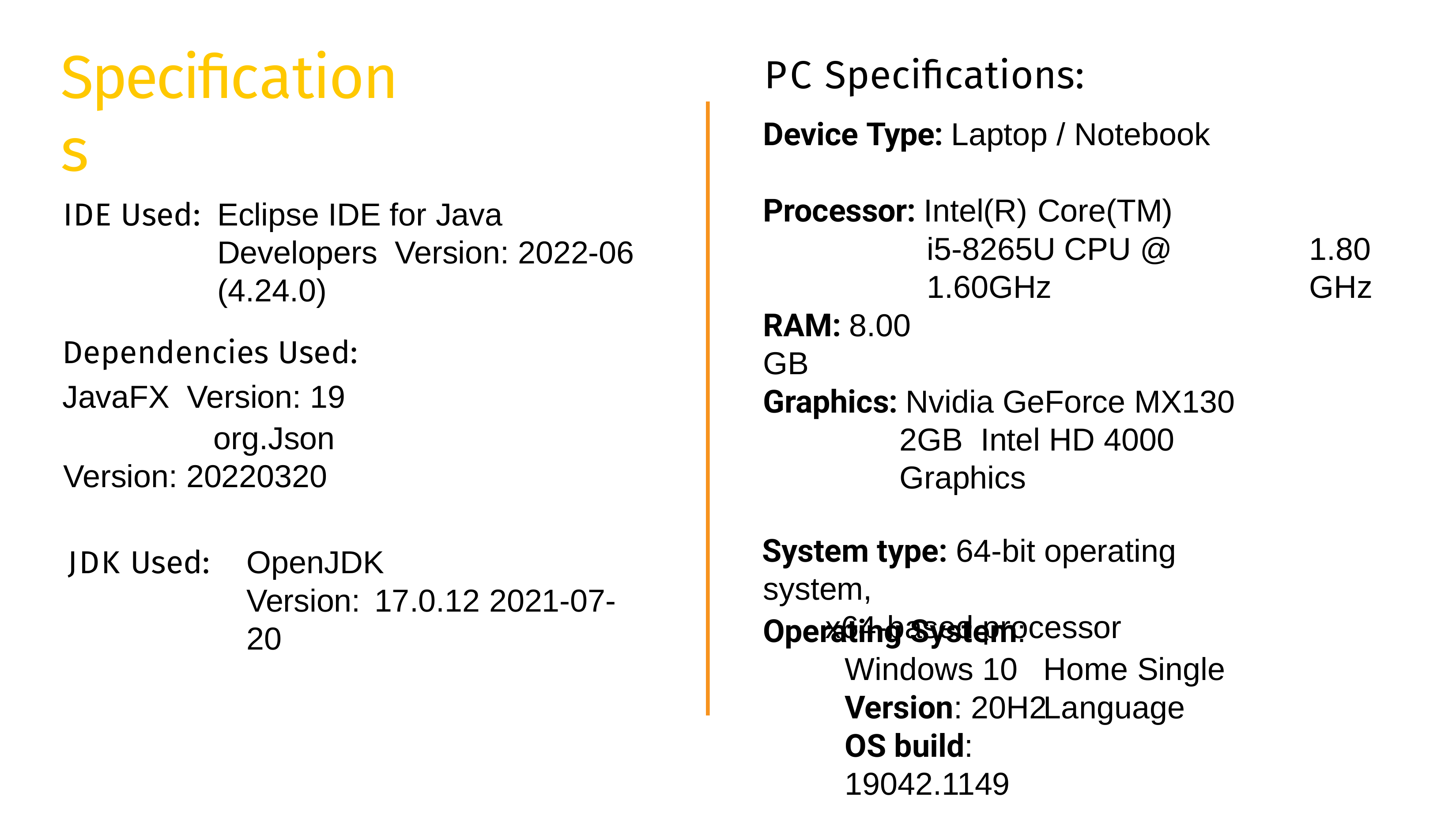

PC Specifications:
Device Type: Laptop / Notebook
# Specifications

Processor: Intel(R) Core(TM)
i5-8265U CPU @ 1.60GHz
IDE Used:	Eclipse IDE for Java Developers  Version: 2022-06 (4.24.0)
Dependencies Used:
JavaFX  Version: 19  org.Json
Version: 20220320
1.80 GHz
RAM: 8.00 GB
Graphics: Nvidia GeForce MX130 2GB  Intel HD 4000 Graphics

System type: 64-bit operating system,
x64-based processor
OpenJDK
Version:	17.0.12 2021-07-20
JDK Used:
Operating System:
Windows 10
Home Single Language
Version: 20H2
OS build: 19042.1149